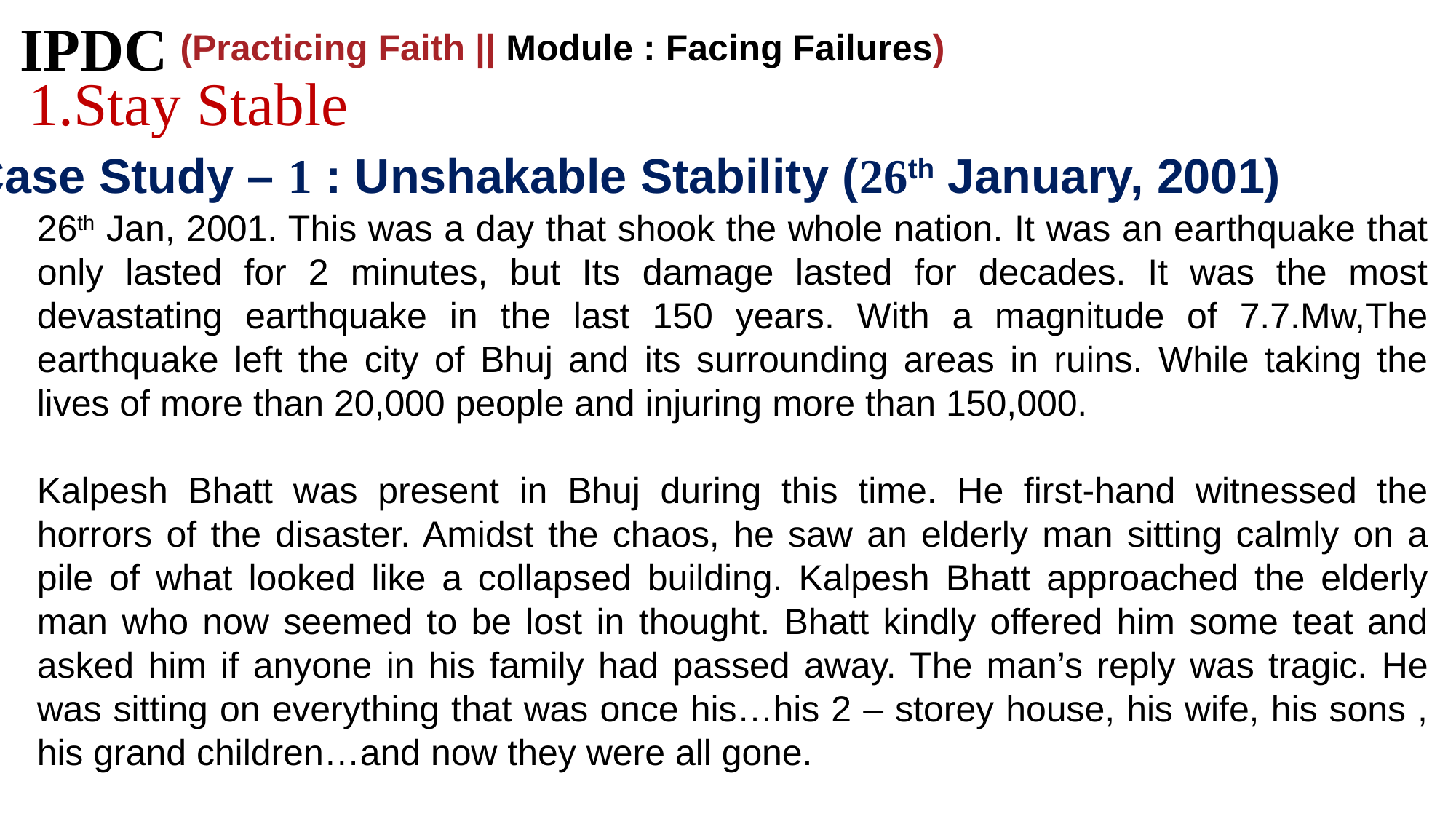

IPDC
(Practicing Faith || Module : Facing Failures)
Stay Stable
Case Study – 1 : Unshakable Stability (26th January, 2001)
26th Jan, 2001. This was a day that shook the whole nation. It was an earthquake that only lasted for 2 minutes, but Its damage lasted for decades. It was the most devastating earthquake in the last 150 years. With a magnitude of 7.7.Mw,The earthquake left the city of Bhuj and its surrounding areas in ruins. While taking the lives of more than 20,000 people and injuring more than 150,000.

Kalpesh Bhatt was present in Bhuj during this time. He first-hand witnessed the horrors of the disaster. Amidst the chaos, he saw an elderly man sitting calmly on a pile of what looked like a collapsed building. Kalpesh Bhatt approached the elderly man who now seemed to be lost in thought. Bhatt kindly offered him some teat and asked him if anyone in his family had passed away. The man’s reply was tragic. He was sitting on everything that was once his…his 2 – storey house, his wife, his sons , his grand children…and now they were all gone.